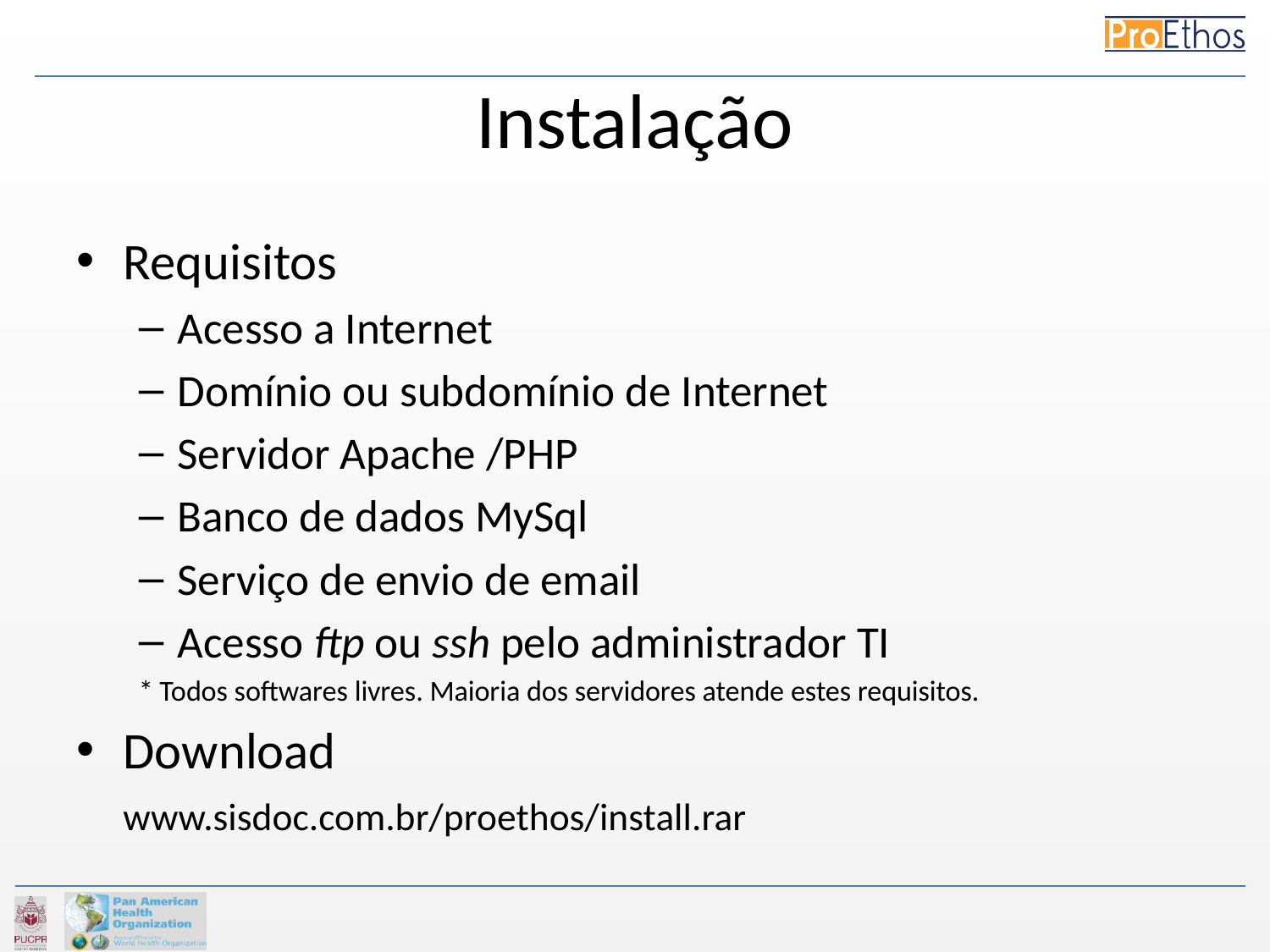

# Instalação
Requisitos
Acesso a Internet
Domínio ou subdomínio de Internet
Servidor Apache /PHP
Banco de dados MySql
Serviço de envio de email
Acesso ftp ou ssh pelo administrador TI
* Todos softwares livres. Maioria dos servidores atende estes requisitos.
Download
	www.sisdoc.com.br/proethos/install.rar